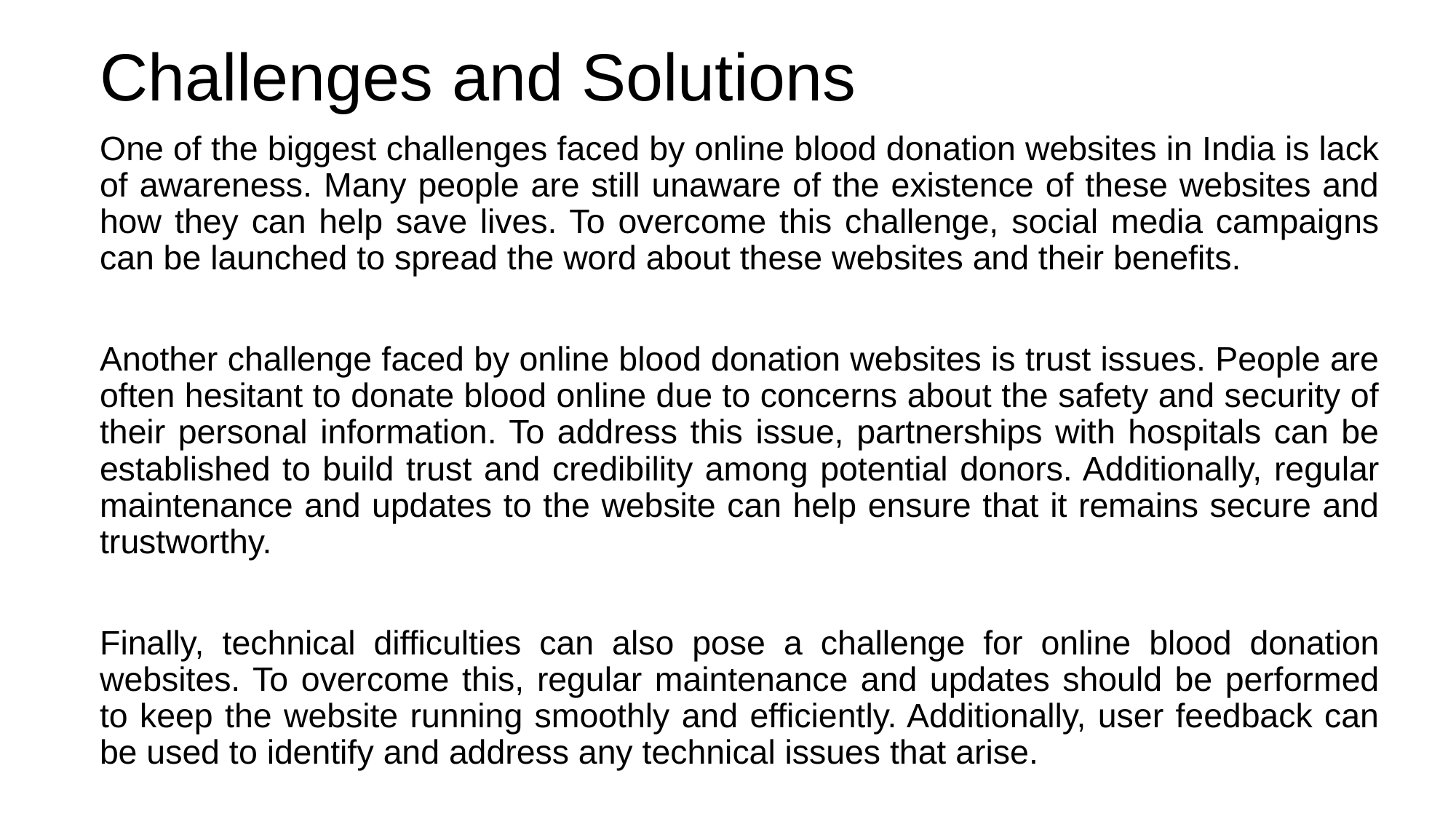

# Challenges and Solutions
One of the biggest challenges faced by online blood donation websites in India is lack of awareness. Many people are still unaware of the existence of these websites and how they can help save lives. To overcome this challenge, social media campaigns can be launched to spread the word about these websites and their benefits.

Another challenge faced by online blood donation websites is trust issues. People are often hesitant to donate blood online due to concerns about the safety and security of their personal information. To address this issue, partnerships with hospitals can be established to build trust and credibility among potential donors. Additionally, regular maintenance and updates to the website can help ensure that it remains secure and trustworthy.

Finally, technical difficulties can also pose a challenge for online blood donation websites. To overcome this, regular maintenance and updates should be performed to keep the website running smoothly and efficiently. Additionally, user feedback can be used to identify and address any technical issues that arise.